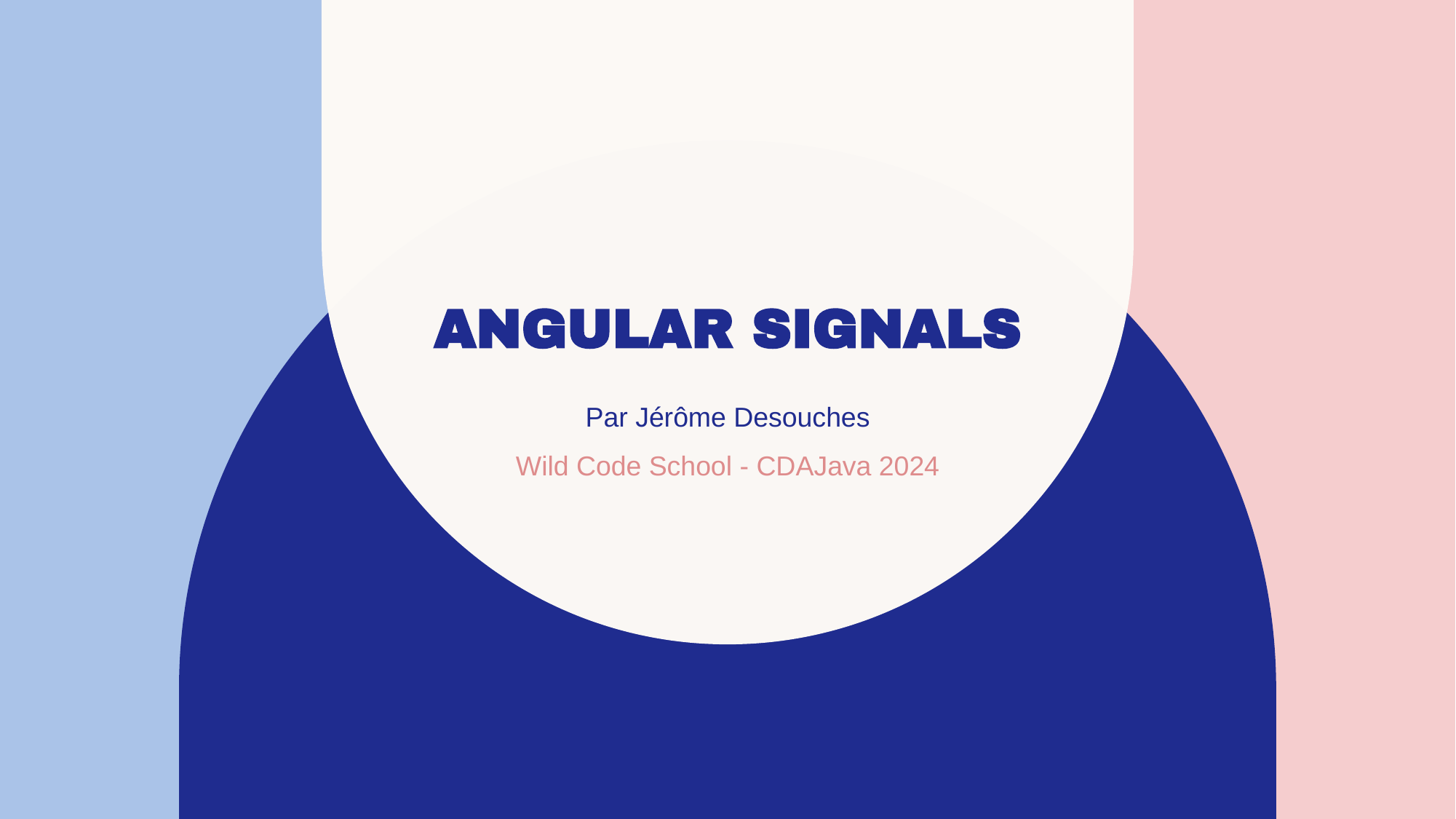

# Angular signals
Par Jérôme Desouches
Wild Code School - CDAJava 2024